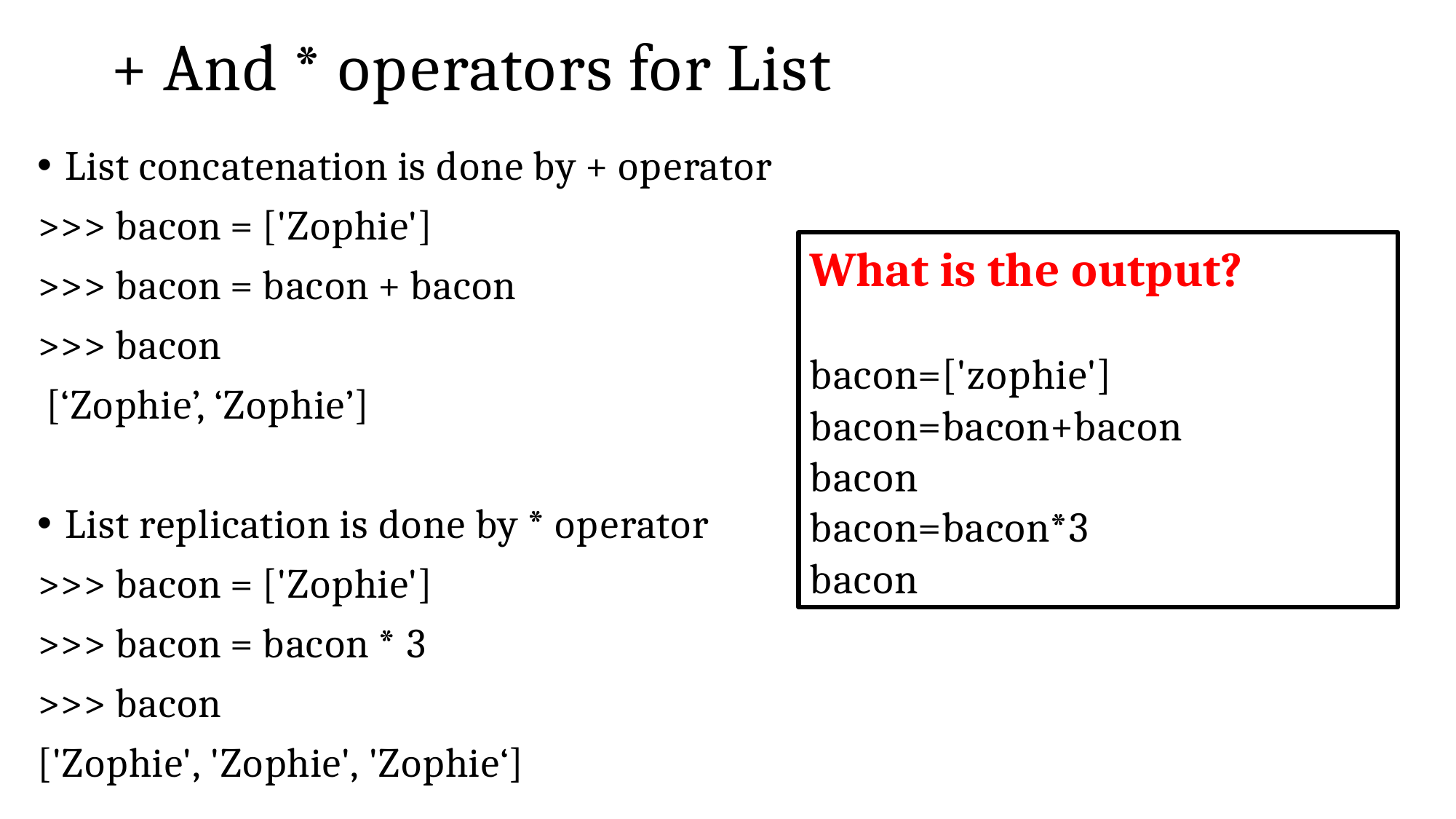

# + And * operators for List
List concatenation is done by + operator
>>> bacon = ['Zophie']
>>> bacon = bacon + bacon
>>> bacon
 [‘Zophie’, ‘Zophie’]

List replication is done by * operator
>>> bacon = ['Zophie']
>>> bacon = bacon * 3
>>> bacon
['Zophie', 'Zophie', 'Zophie‘]
What is the output?

bacon=['zophie']
bacon=bacon+bacon
bacon
bacon=bacon*3
bacon